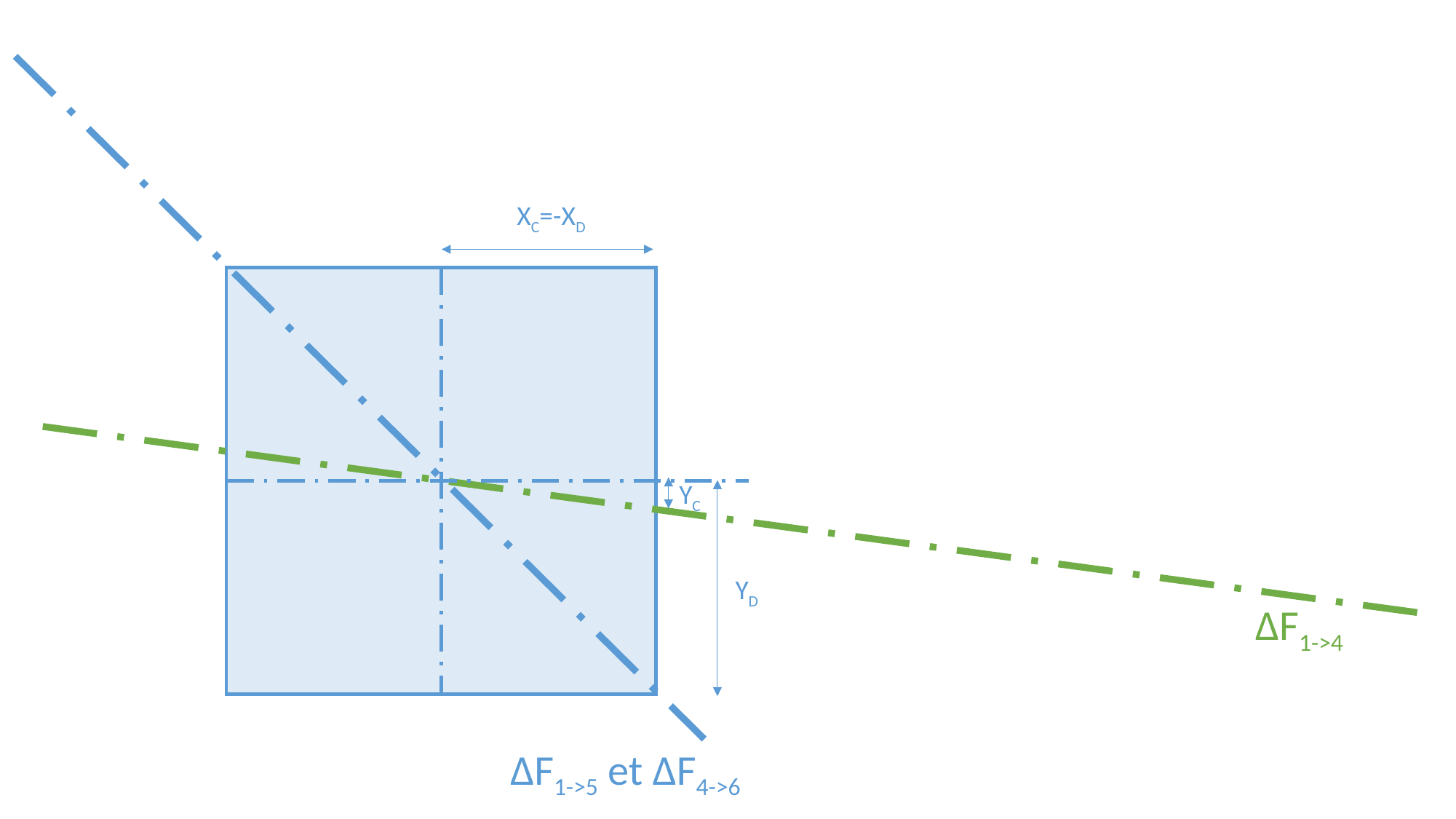

XC=-XD

YC
YD
ΔF1->4
ΔF1->5 et ΔF4->6